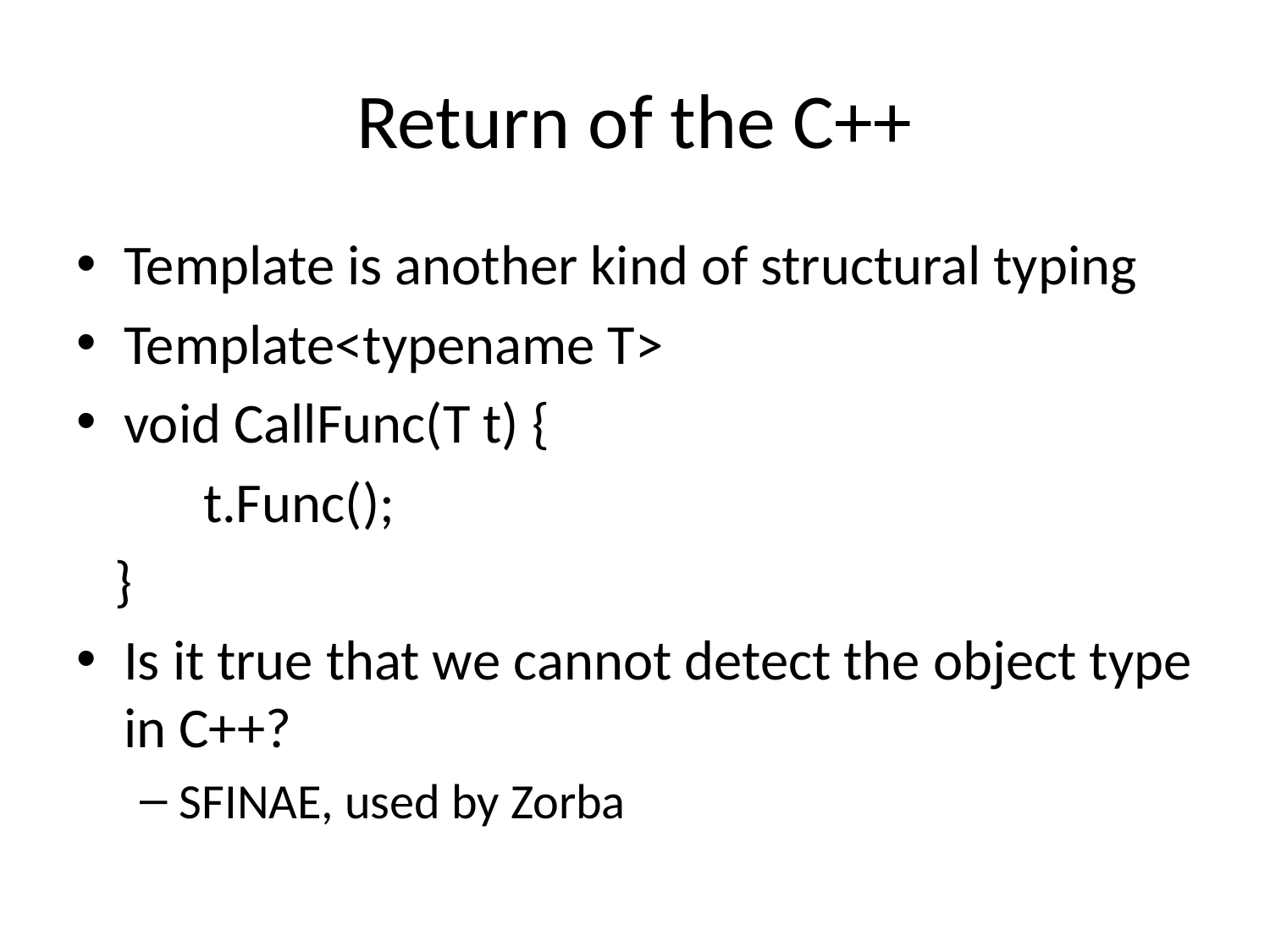

# Return of the C++
Template is another kind of structural typing
Template<typename T>
void CallFunc(T t) {
	t.Func();
   }
Is it true that we cannot detect the object type in C++?
SFINAE, used by Zorba